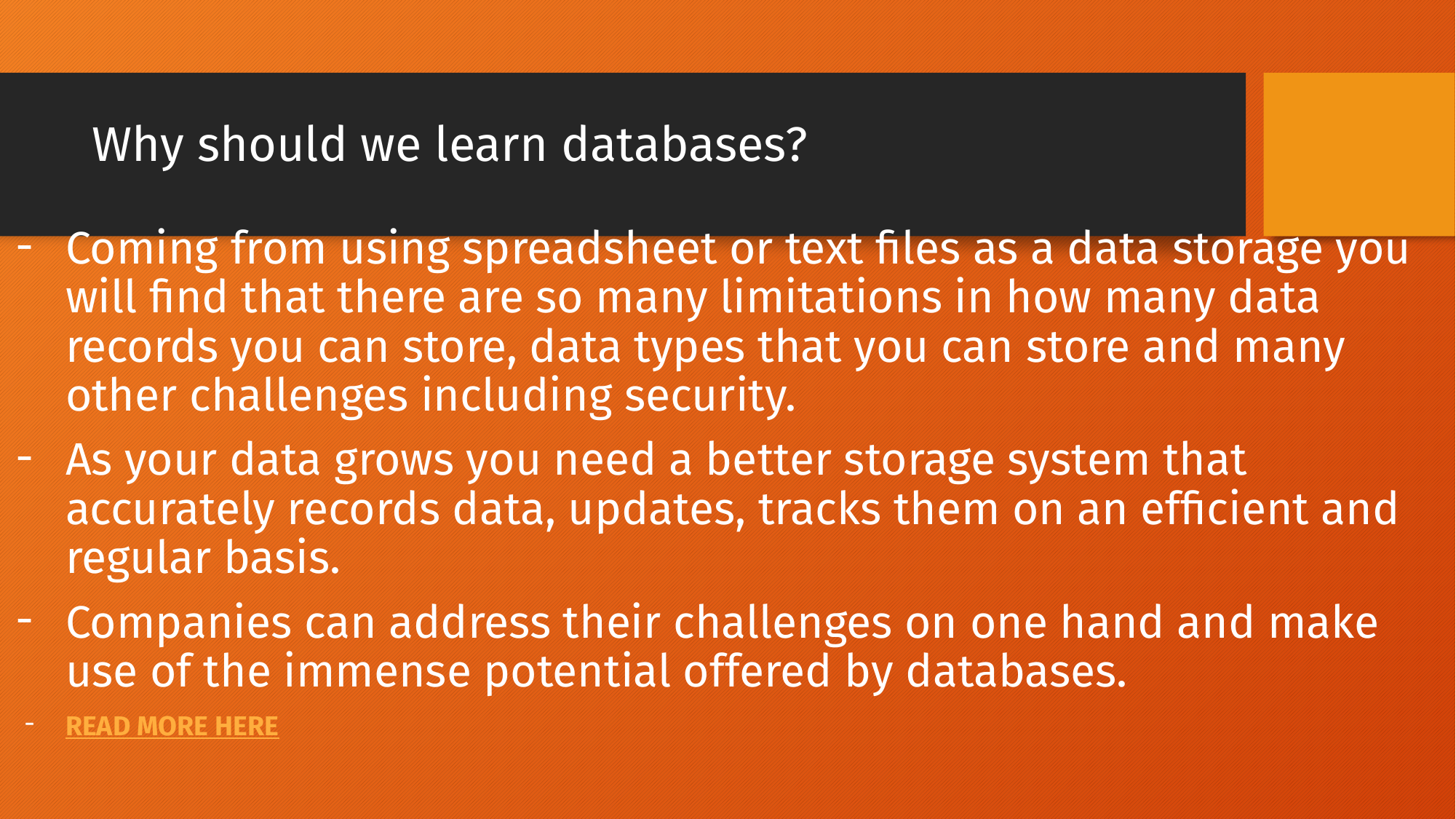

# Why should we learn databases?
Coming from using spreadsheet or text files as a data storage you will find that there are so many limitations in how many data records you can store, data types that you can store and many other challenges including security.
As your data grows you need a better storage system that accurately records data, updates, tracks them on an efficient and regular basis.
Companies can address their challenges on one hand and make use of the immense potential offered by databases.

READ MORE HERE